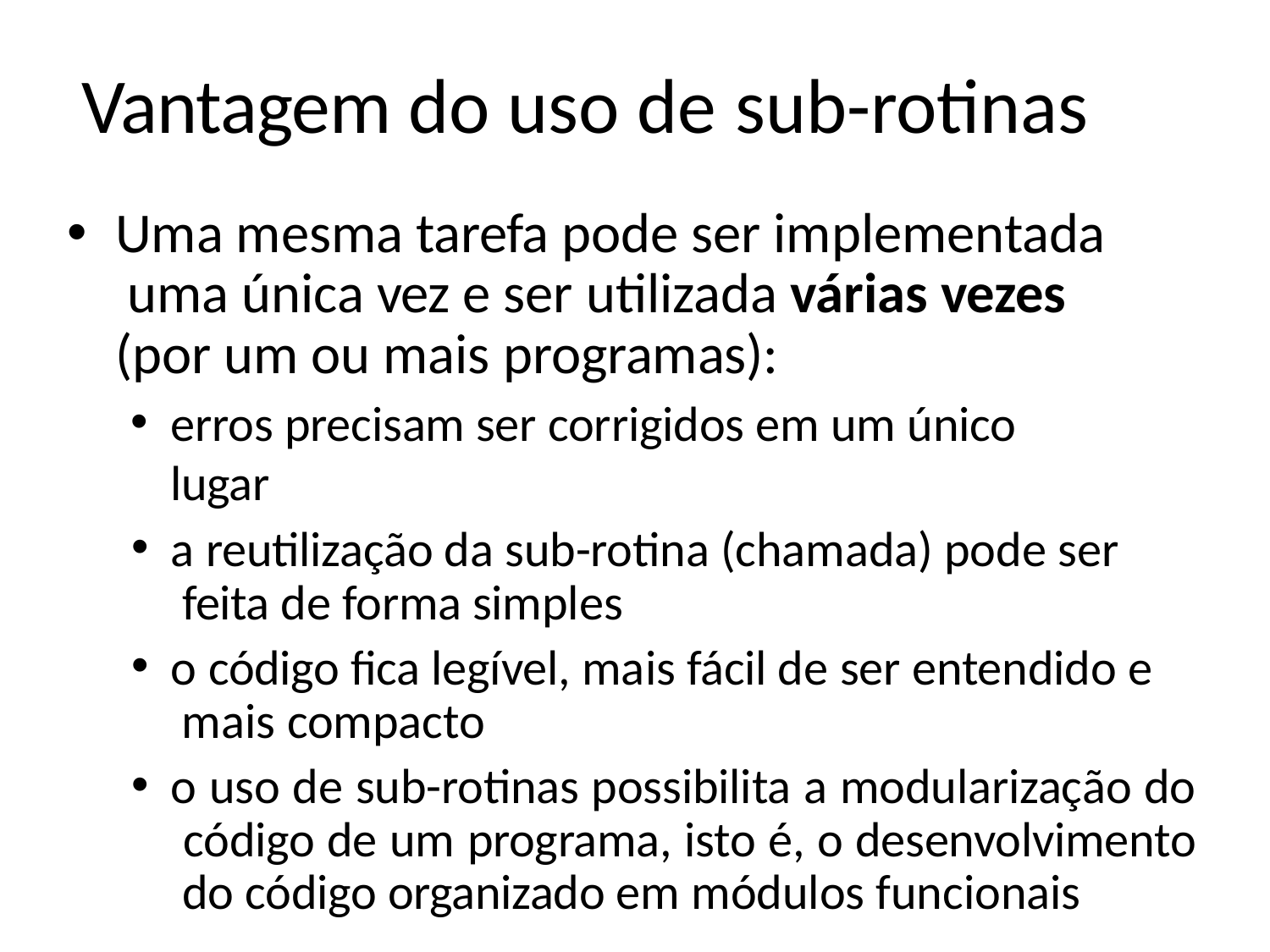

# Vantagem do uso de sub-rotinas
Uma mesma tarefa pode ser implementada  uma única vez e ser utilizada várias vezes  (por um ou mais programas):
erros precisam ser corrigidos em um único lugar
a reutilização da sub-rotina (chamada) pode ser  feita de forma simples
o código fica legível, mais fácil de ser entendido e  mais compacto
o uso de sub-rotinas possibilita a modularização do  código de um programa, isto é, o desenvolvimento  do código organizado em módulos funcionais